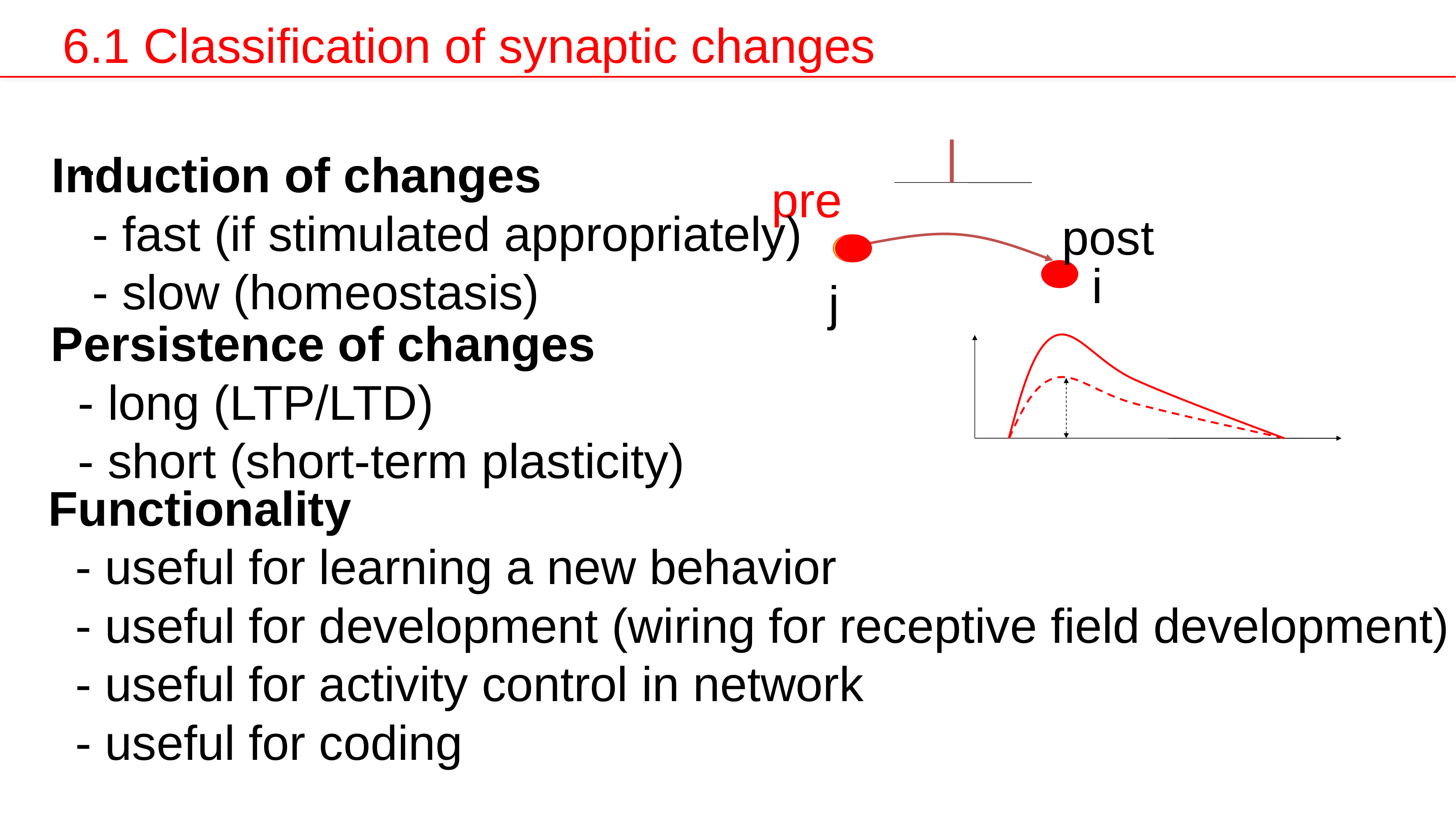

6.1 Classification of synaptic changes
-
Induction of changes
   - fast (if stimulated appropriately)
   - slow (homeostasis)

pre

post

i

j

Persistence of changes
  - long (LTP/LTD)
  - short (short-term plasticity)
Functionality
  - useful for learning a new behavior
  - useful for development (wiring for receptive field development)
  - useful for activity control in network
  - useful for coding